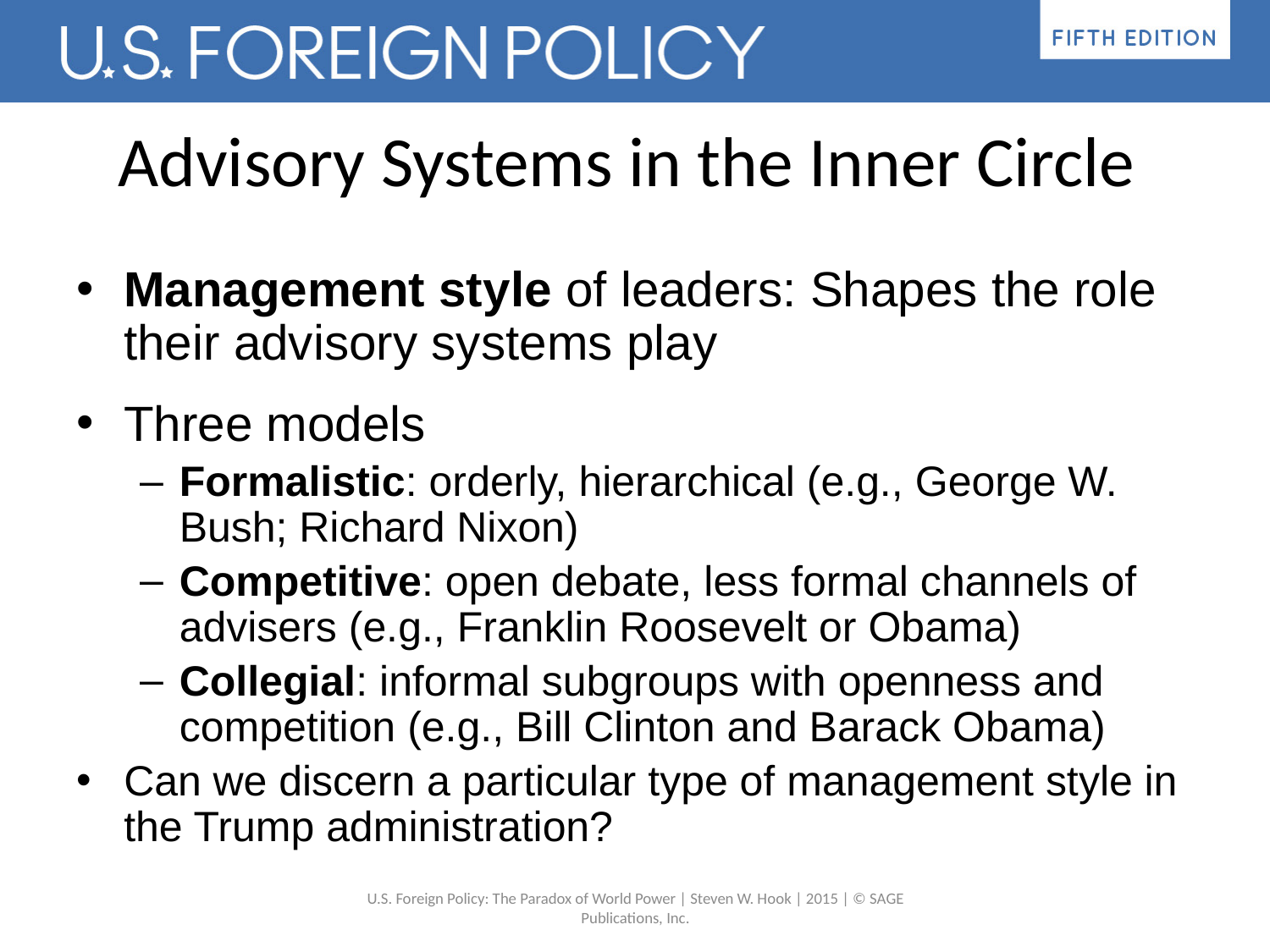

# Advisory Systems in the Inner Circle
Management style of leaders: Shapes the role their advisory systems play

Three models
Formalistic: orderly, hierarchical (e.g., George W. Bush; Richard Nixon)
Competitive: open debate, less formal channels of advisers (e.g., Franklin Roosevelt or Obama)
Collegial: informal subgroups with openness and competition (e.g., Bill Clinton and Barack Obama)
Can we discern a particular type of management style in the Trump administration?
U.S. Foreign Policy: The Paradox of World Power | Steven W. Hook | 2015 | © SAGE Publications, Inc.